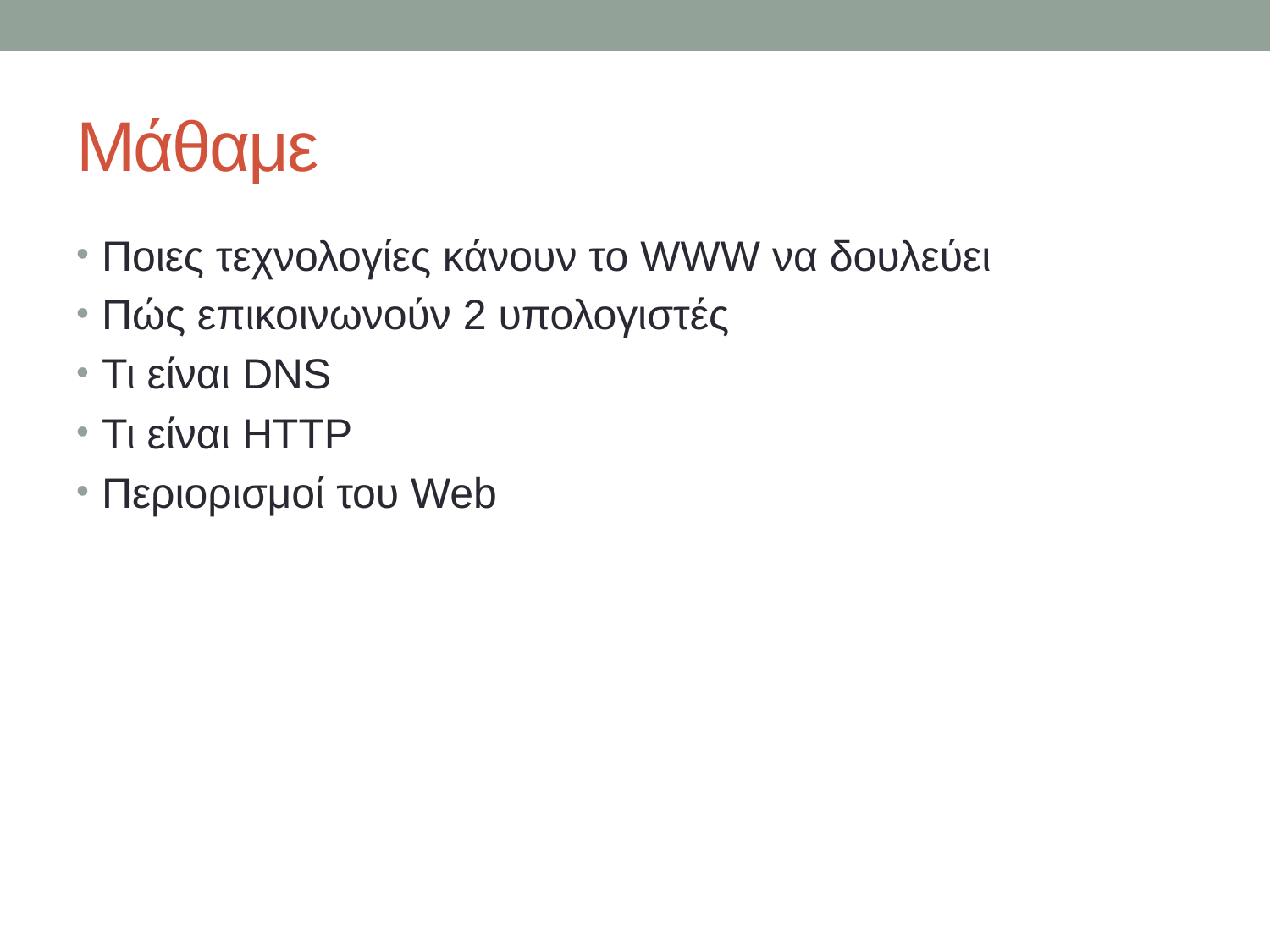

# Μάθαμε
Ποιες τεχνολογίες κάνουν το WWW να δουλεύει
Πώς επικοινωνούν 2 υπολογιστές
Τι είναι DNS
Τι είναι HTTP
Περιορισμοί του Web